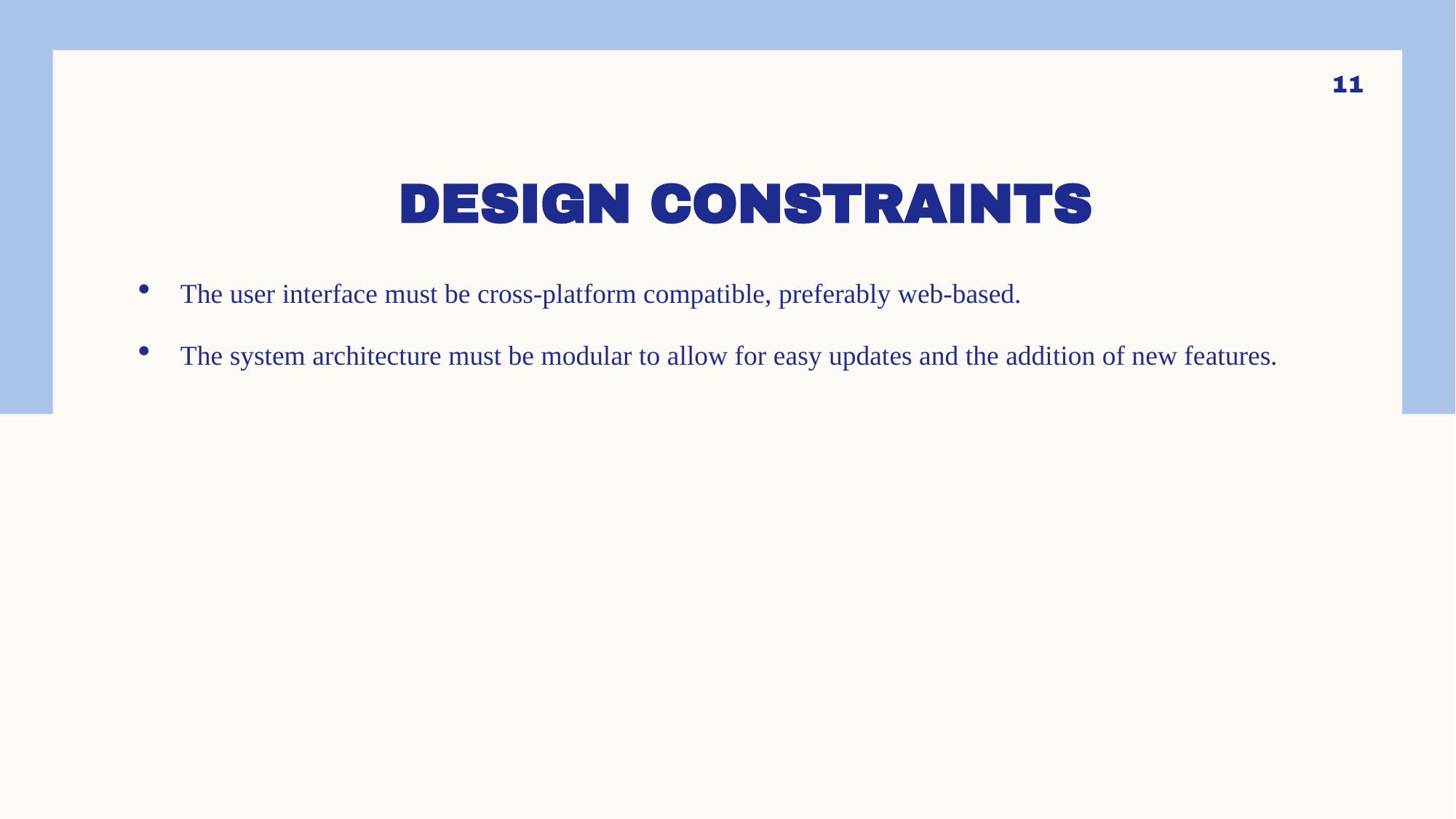

11
# Design Constraints
The user interface must be cross-platform compatible, preferably web-based.
The system architecture must be modular to allow for easy updates and the addition of new features.